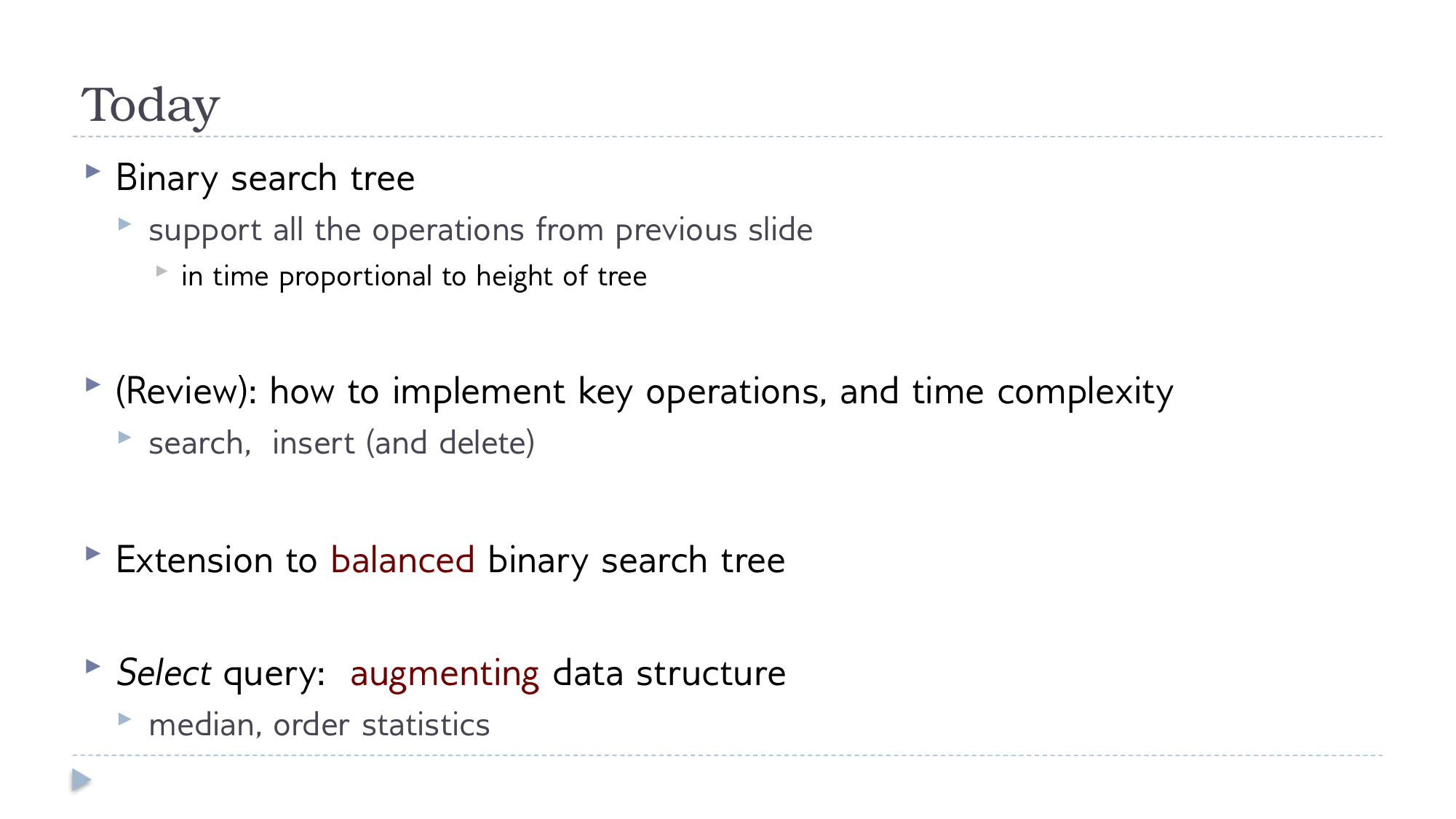

# Today
Binary search tree
support all the operations from previous slide
in time proportional to height of tree

(Review): how to implement key operations, and time complexity
search,  insert (and delete)

Extension to balanced binary search tree

Select query:  augmenting data structure
median, order statistics